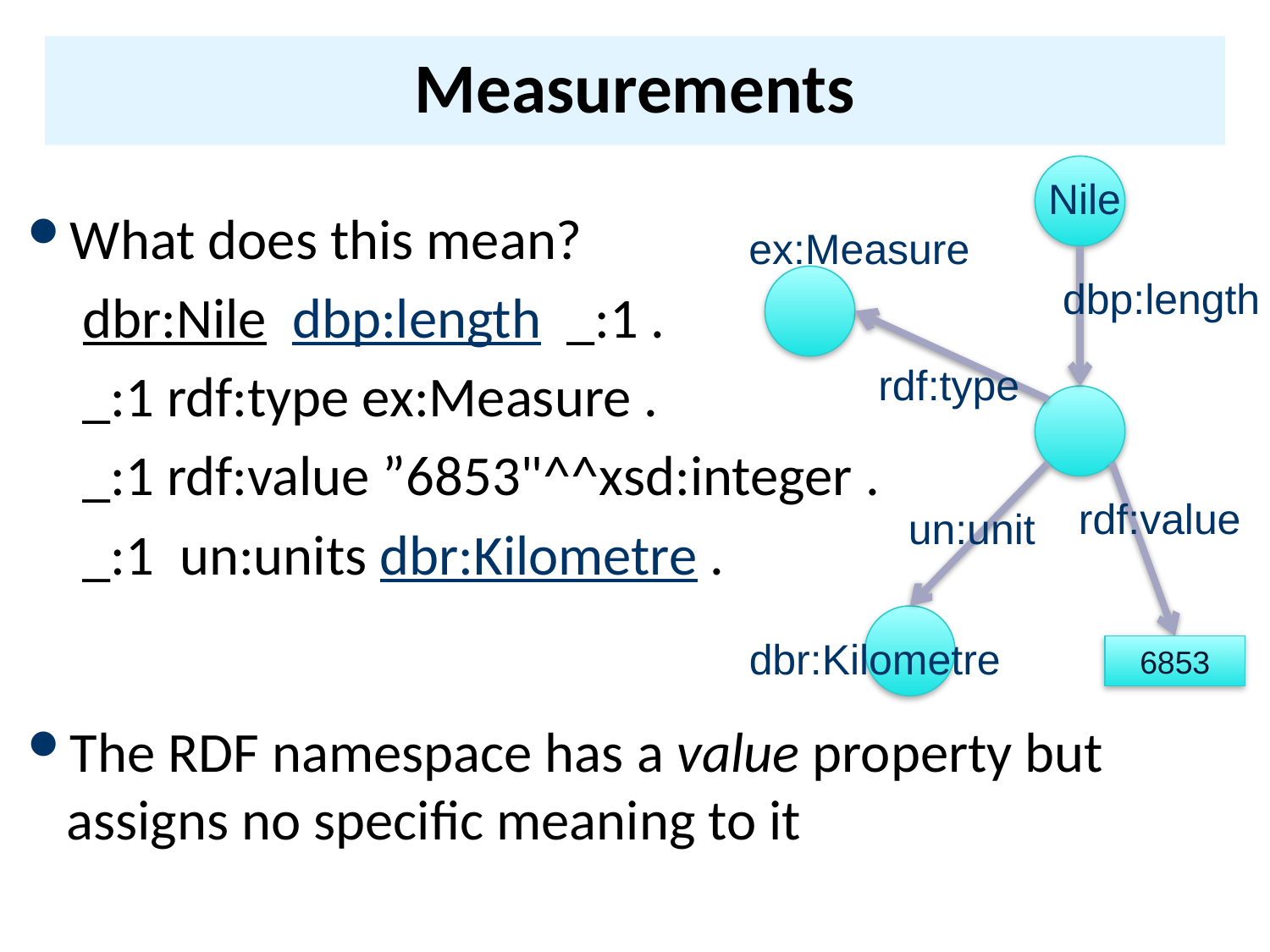

# Measurements

Nile
What does this mean?
dbr:Nile  dbp:length  _:1 .
_:1 rdf:type ex:Measure .
_:1 rdf:value ”6853"^^xsd:integer .
_:1  un:units dbr:Kilometre .

The RDF namespace has a value property but assigns no specific meaning to it

ex:Measure
dbp:length

rdf:type

rdf:value
un:unit

dbr:Kilometre
6853